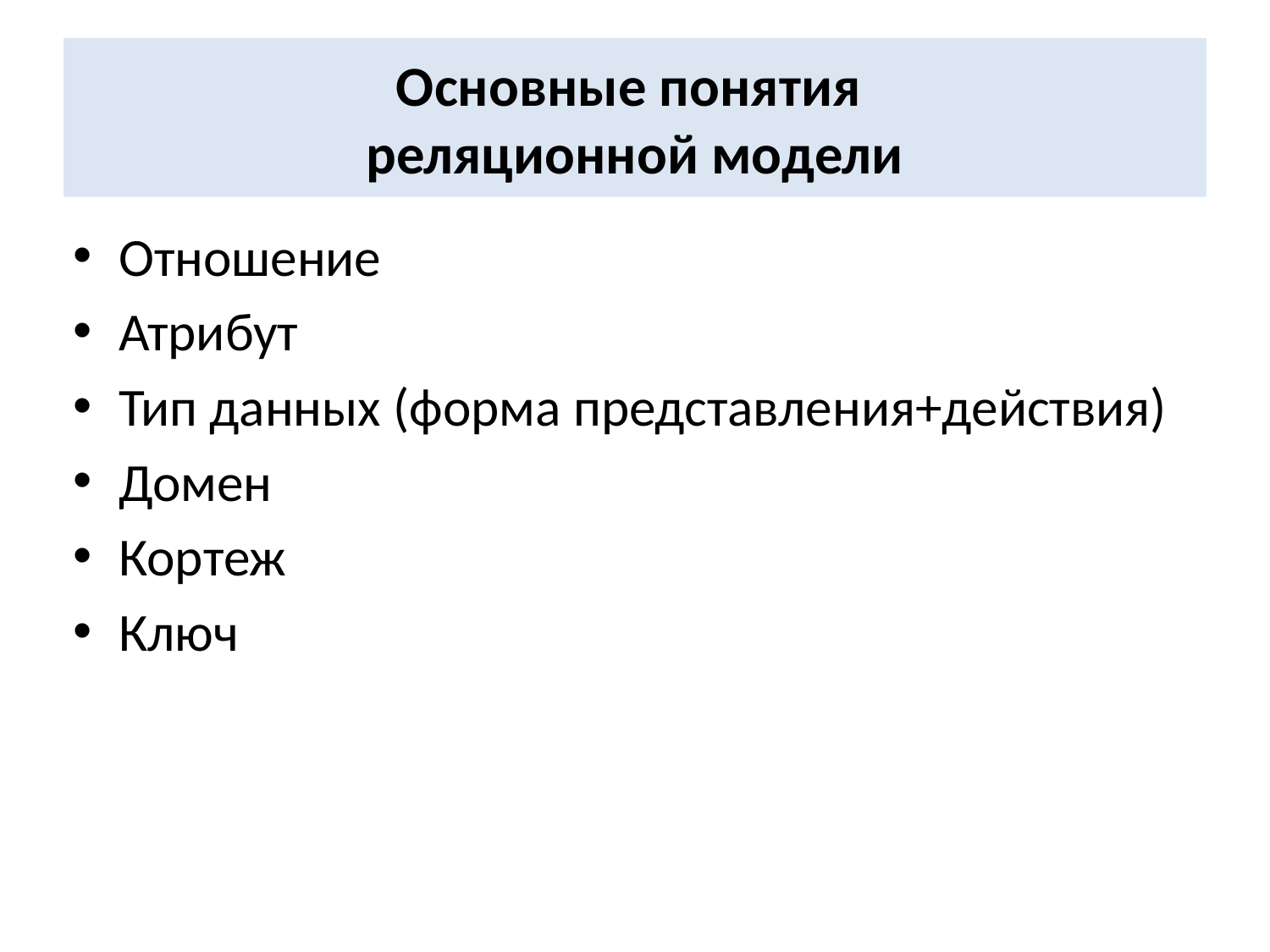

# Основные понятия реляционной модели
Отношение
Атрибут
Тип данных (форма представления+действия)
Домен
Кортеж
Ключ